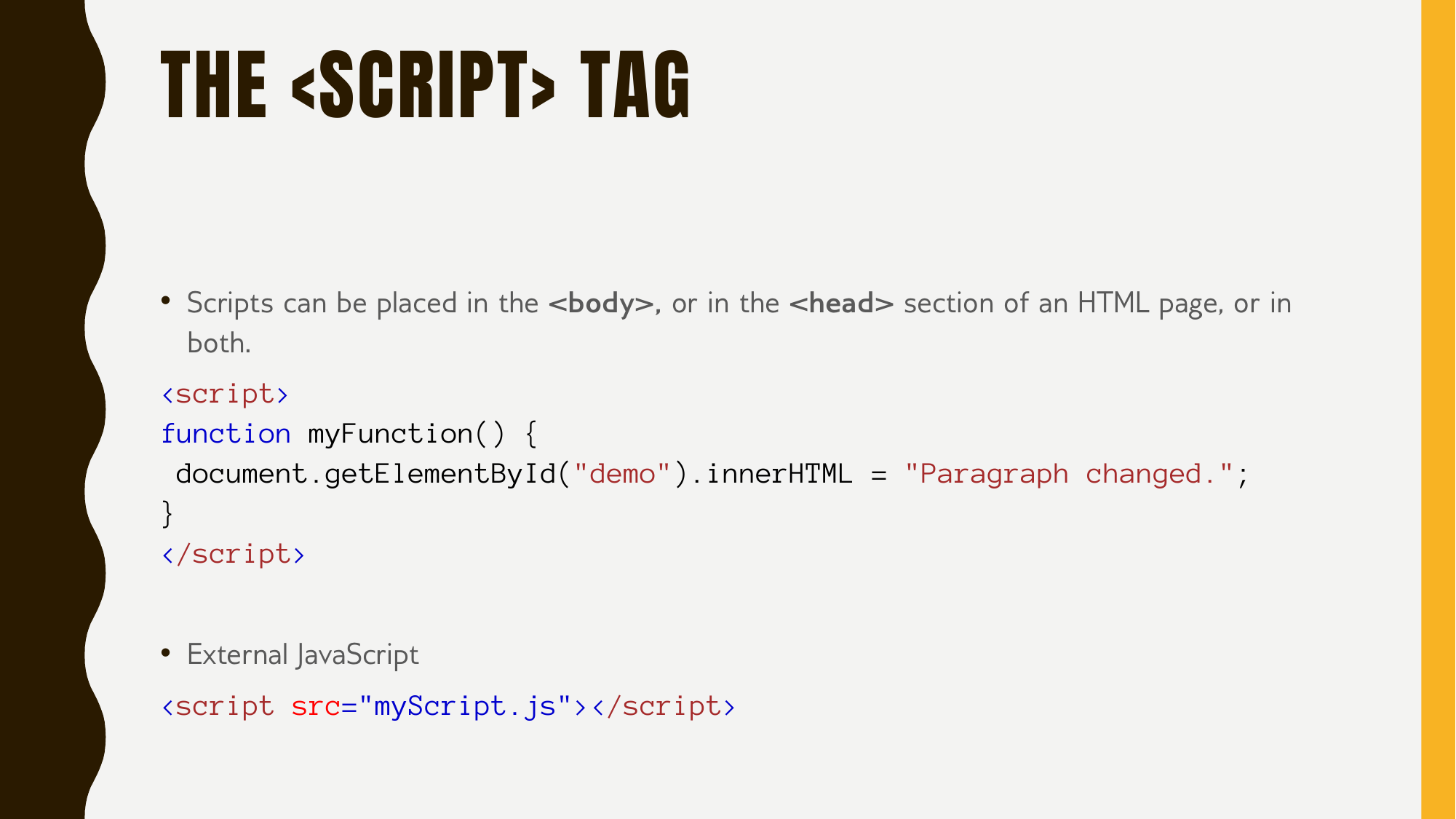

# The <script> Tag
Scripts can be placed in the <body>, or in the <head> section of an HTML page, or in both.
<script>
function myFunction() {
 document.getElementById("demo").innerHTML = "Paragraph changed.";
}
</script>

External JavaScript
<script src="myScript.js"></script>